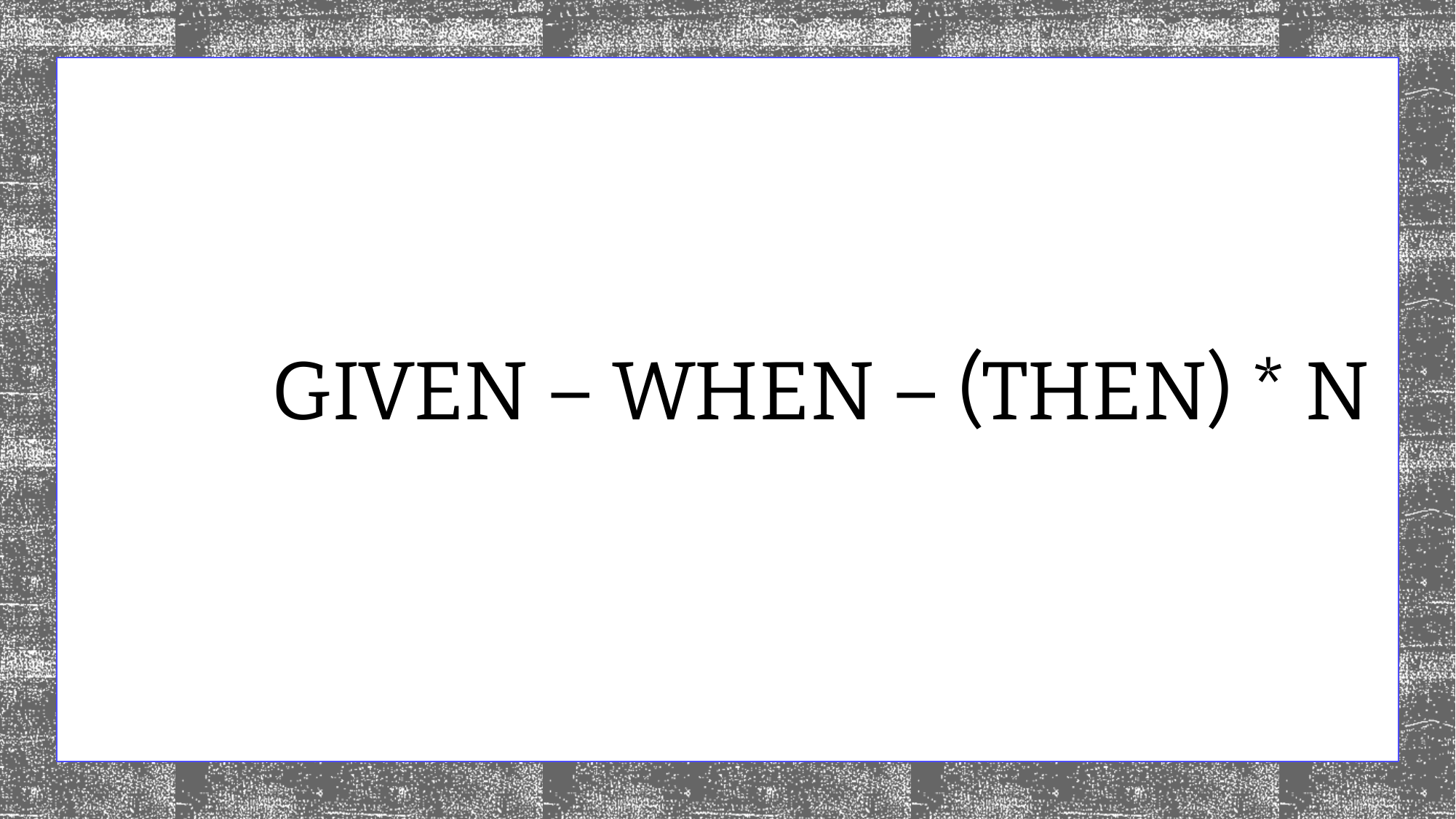

# Given – When – (Then) * N